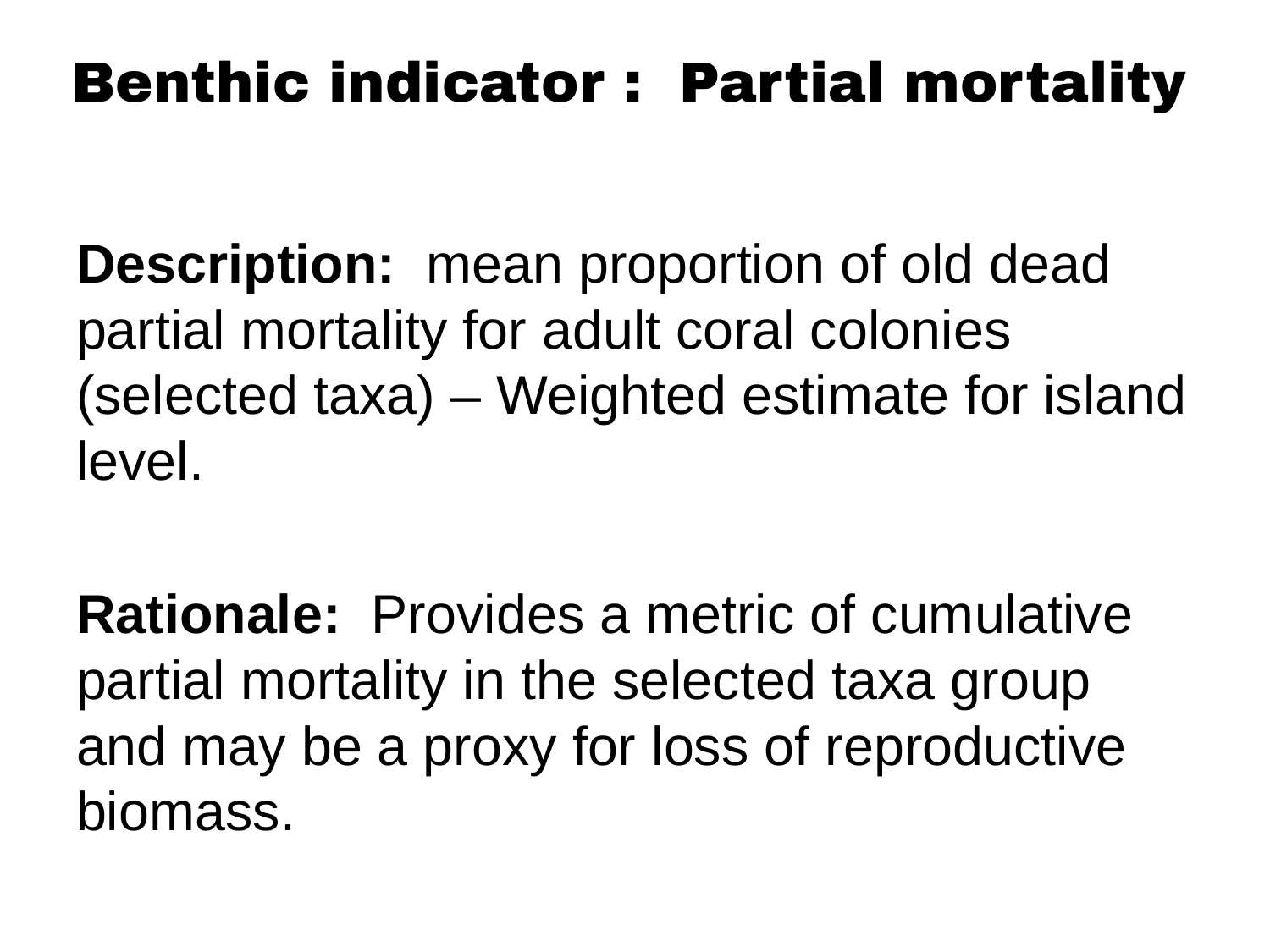

# Benthic indicator :  Partial mortality
Description:  mean proportion of old dead partial mortality for adult coral colonies (selected taxa) – Weighted estimate for island level.

Rationale:  Provides a metric of cumulative partial mortality in the selected taxa group and may be a proxy for loss of reproductive biomass.